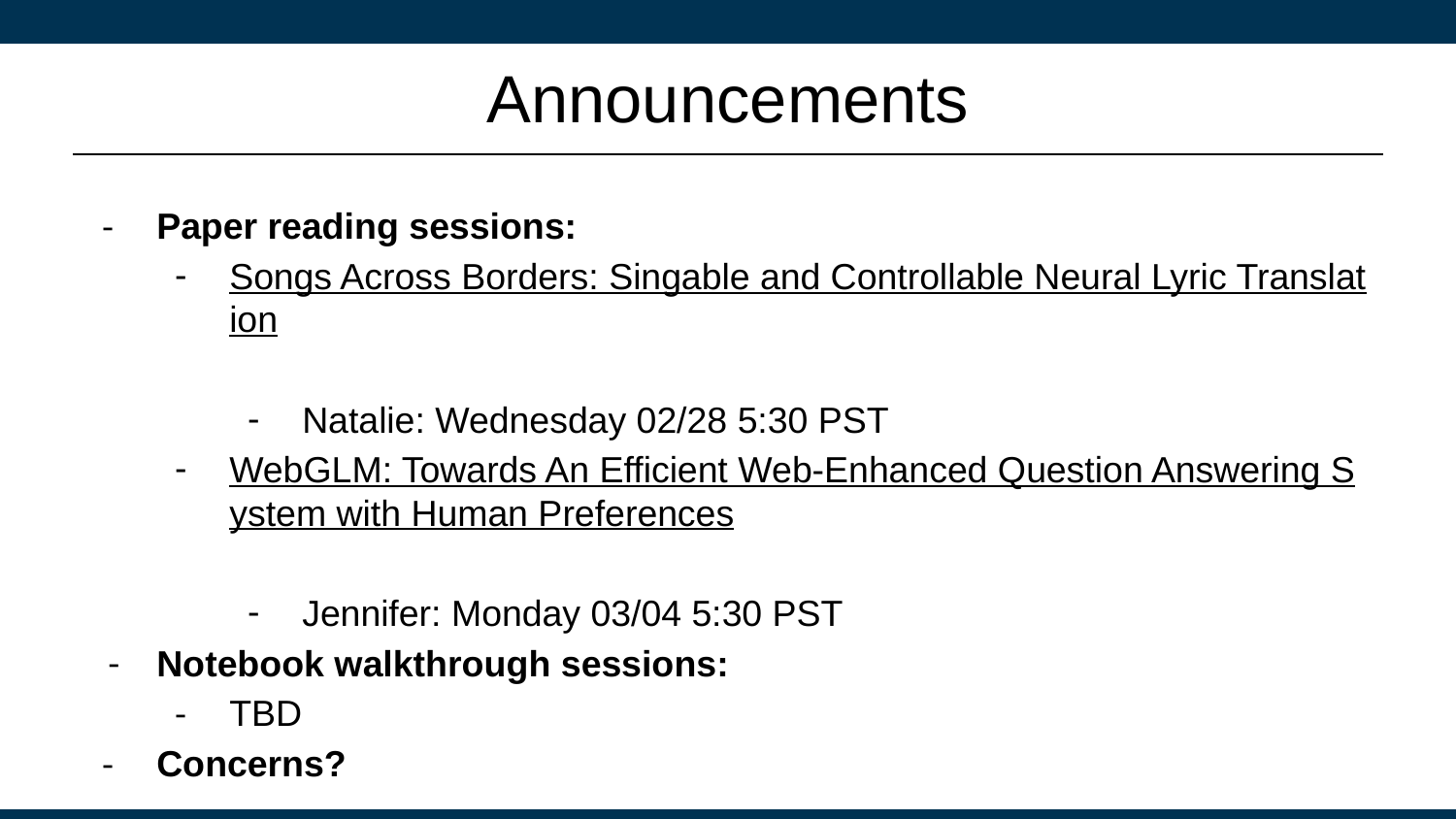

# Announcements
Paper reading sessions:
Songs Across Borders: Singable and Controllable Neural Lyric Translation
Natalie: Wednesday 02/28 5:30 PST
WebGLM: Towards An Efficient Web-Enhanced Question Answering System with Human Preferences
Jennifer: Monday 03/04 5:30 PST
Notebook walkthrough sessions:
TBD
Concerns?